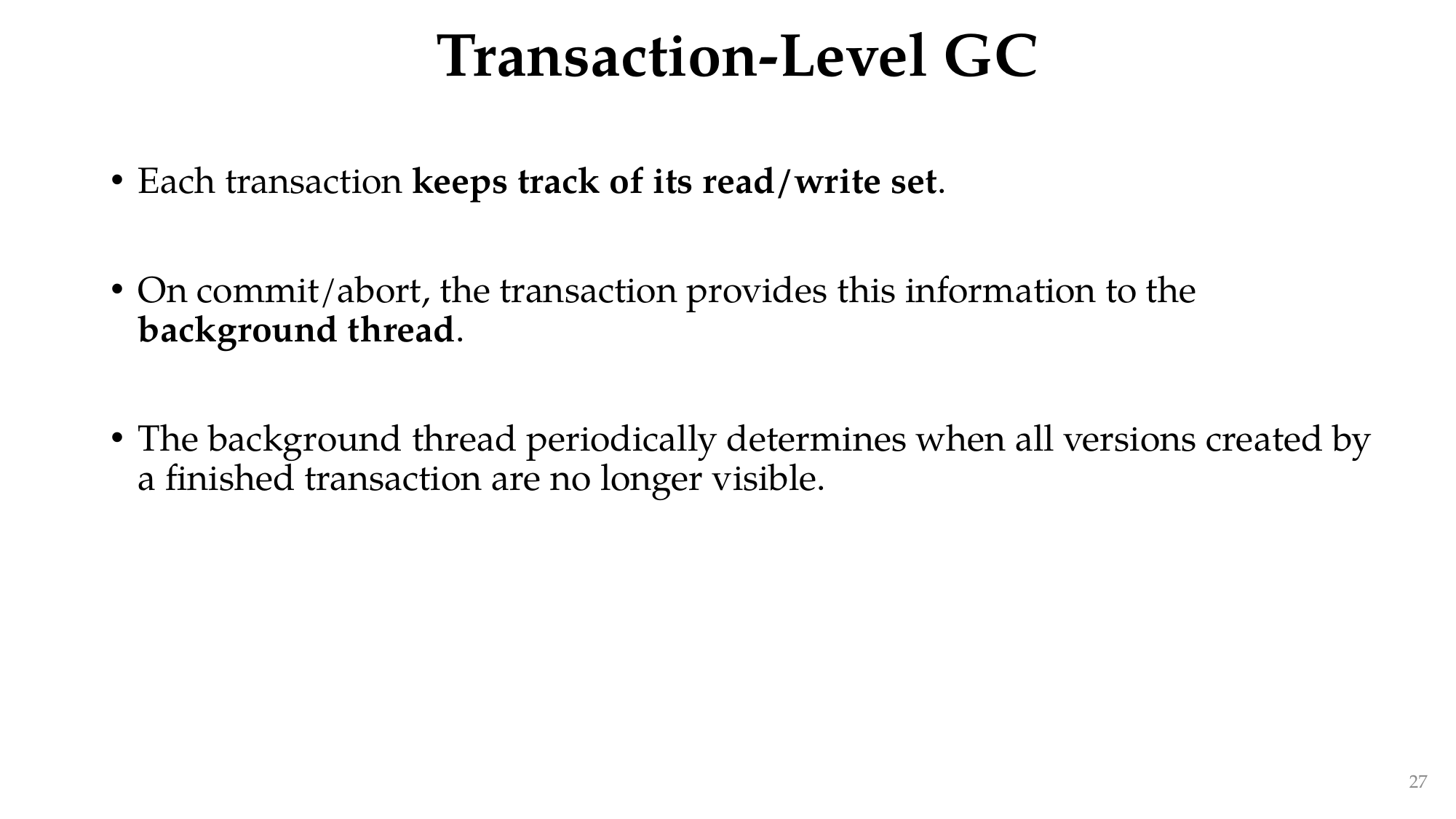

# Transaction-Level GC
Each transaction keeps track of its read/write set.

On commit/abort, the transaction provides this information to the background thread.

The background thread periodically determines when all versions created by a finished transaction are no longer visible.
27